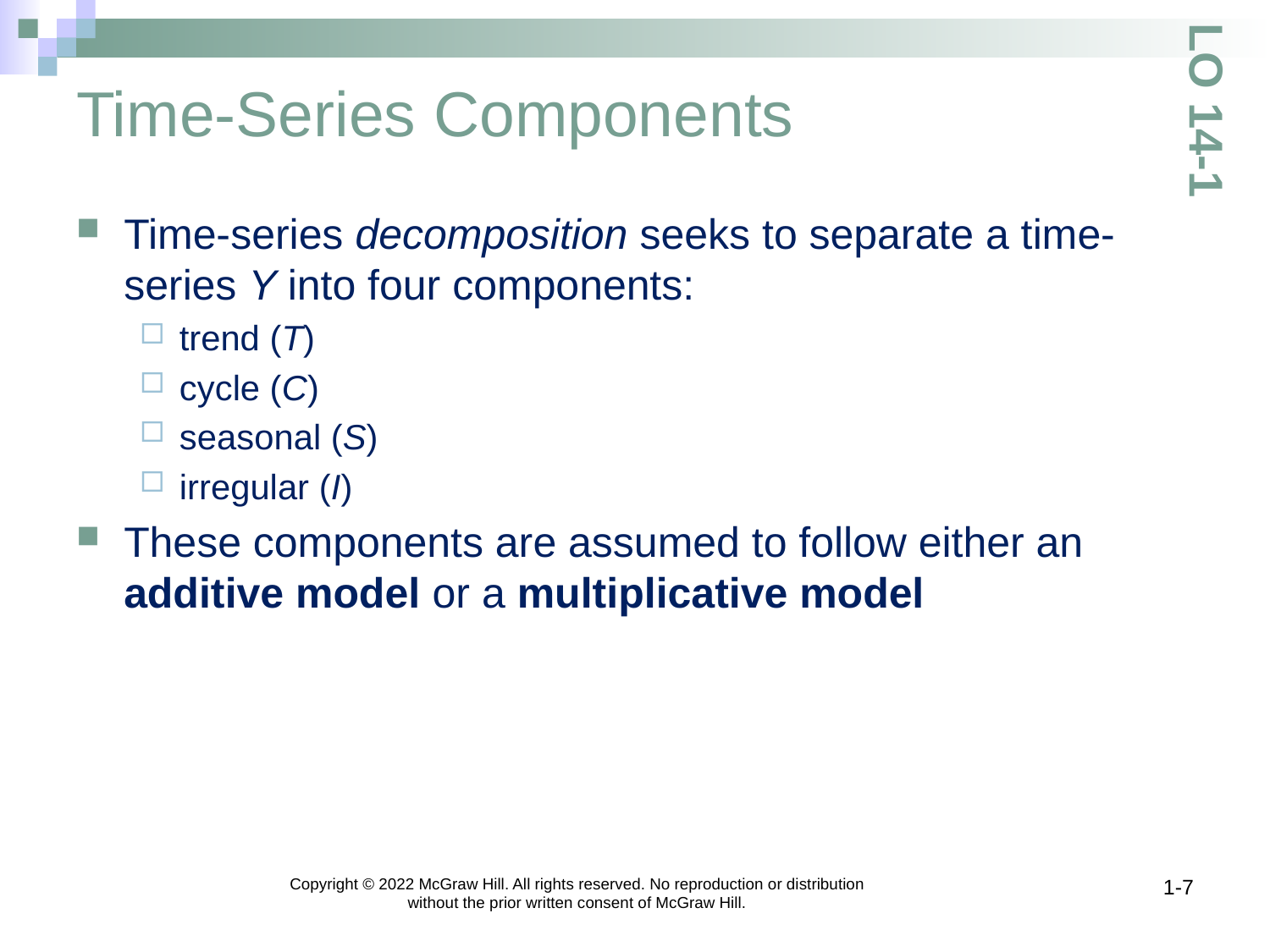

# Time-Series Components
LO 14-1
Time-series decomposition seeks to separate a time-series Y into four components:
trend (T)
cycle (C)
seasonal (S)
irregular (I)
These components are assumed to follow either an additive model or a multiplicative model
Copyright © 2022 McGraw Hill. All rights reserved. No reproduction or distribution without the prior written consent of McGraw Hill.
1-7